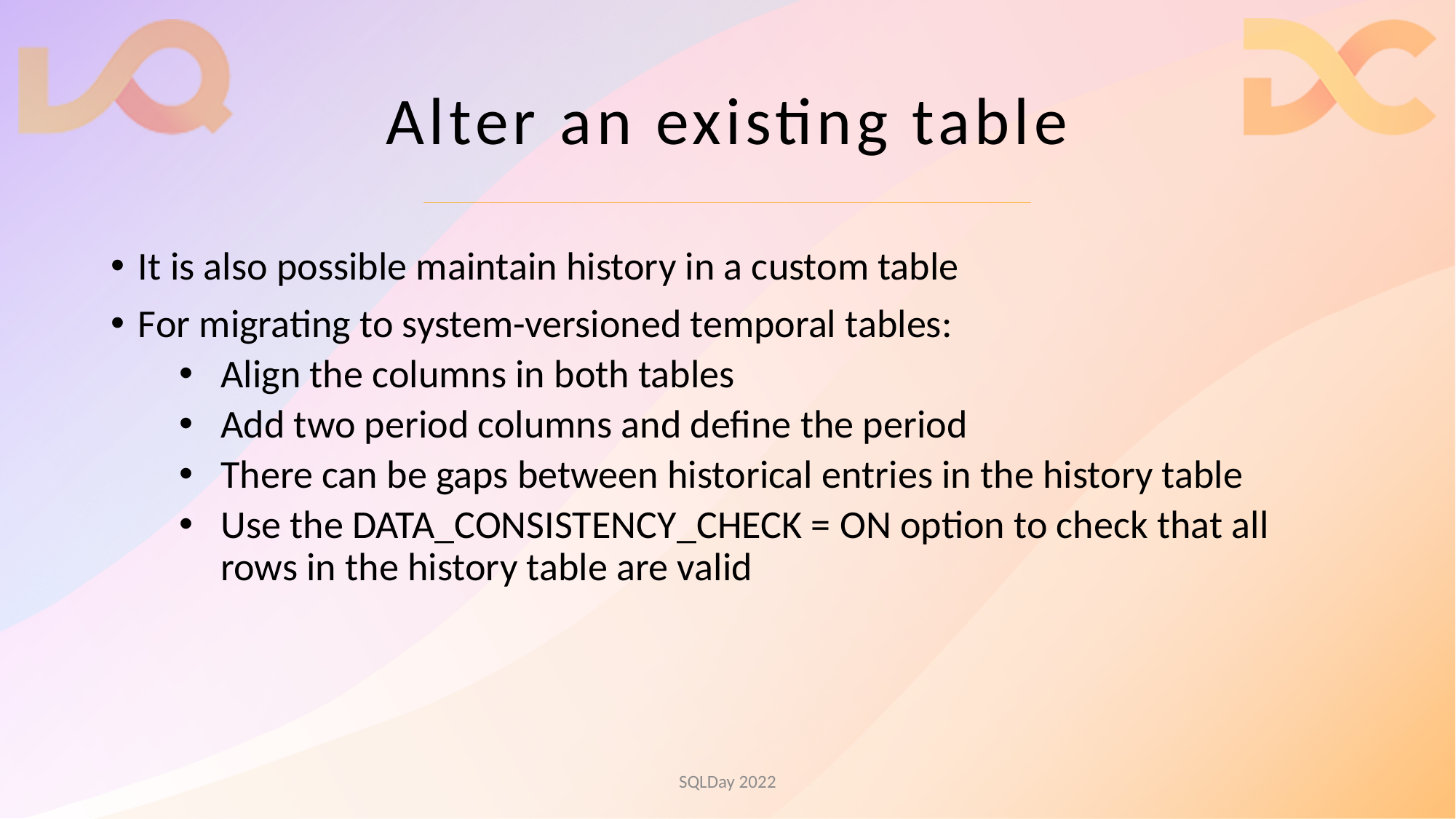

# Alter an existing table
It is also possible maintain history in a custom table
For migrating to system-versioned temporal tables:
Align the columns in both tables
Add two period columns and define the period
There can be gaps between historical entries in the history table
Use the DATA_CONSISTENCY_CHECK = ON option to check that all rows in the history table are valid
SQLDay 2022